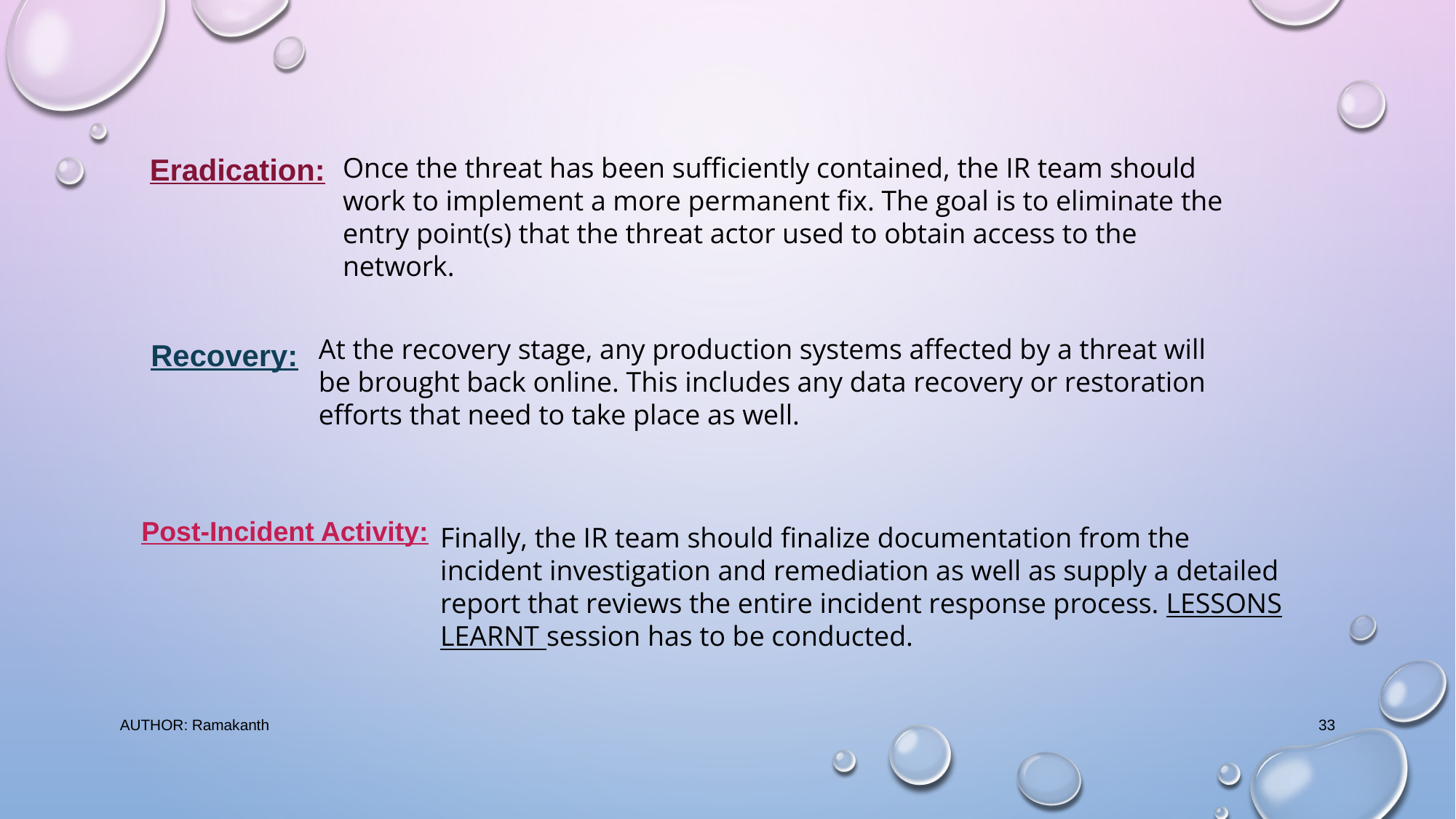

Eradication:
Once the threat has been sufficiently contained, the IR team should work to implement a more permanent fix. The goal is to eliminate the entry point(s) that the threat actor used to obtain access to the network.
At the recovery stage, any production systems affected by a threat will be brought back online. This includes any data recovery or restoration efforts that need to take place as well.
Recovery:
Post-Incident Activity:
Finally, the IR team should finalize documentation from the incident investigation and remediation as well as supply a detailed report that reviews the entire incident response process. LESSONS LEARNT session has to be conducted.
AUTHOR: Ramakanth
33